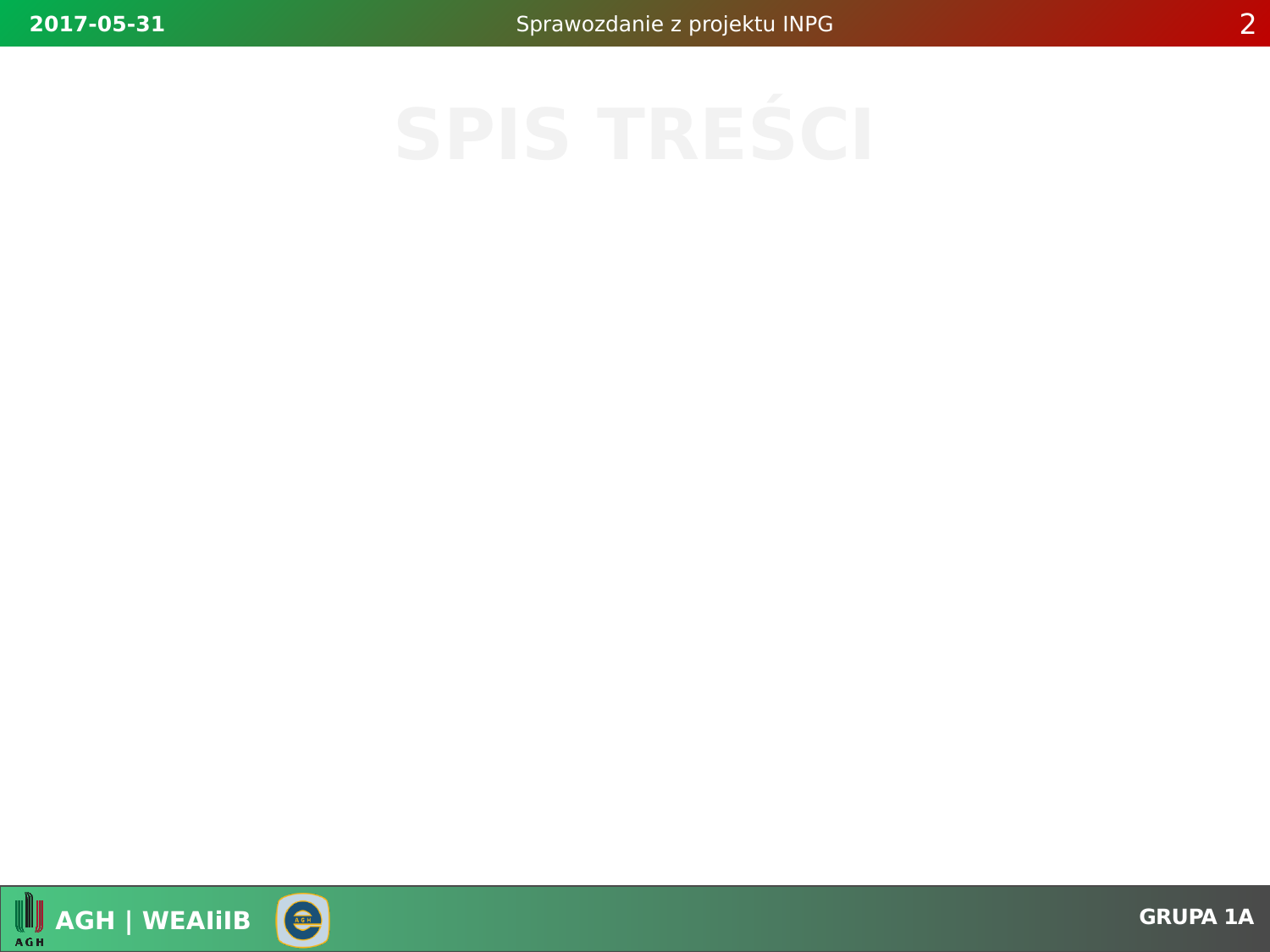

2017-05-31
Sprawozdanie z projektu INPG
2
# SPIS TREŚCI